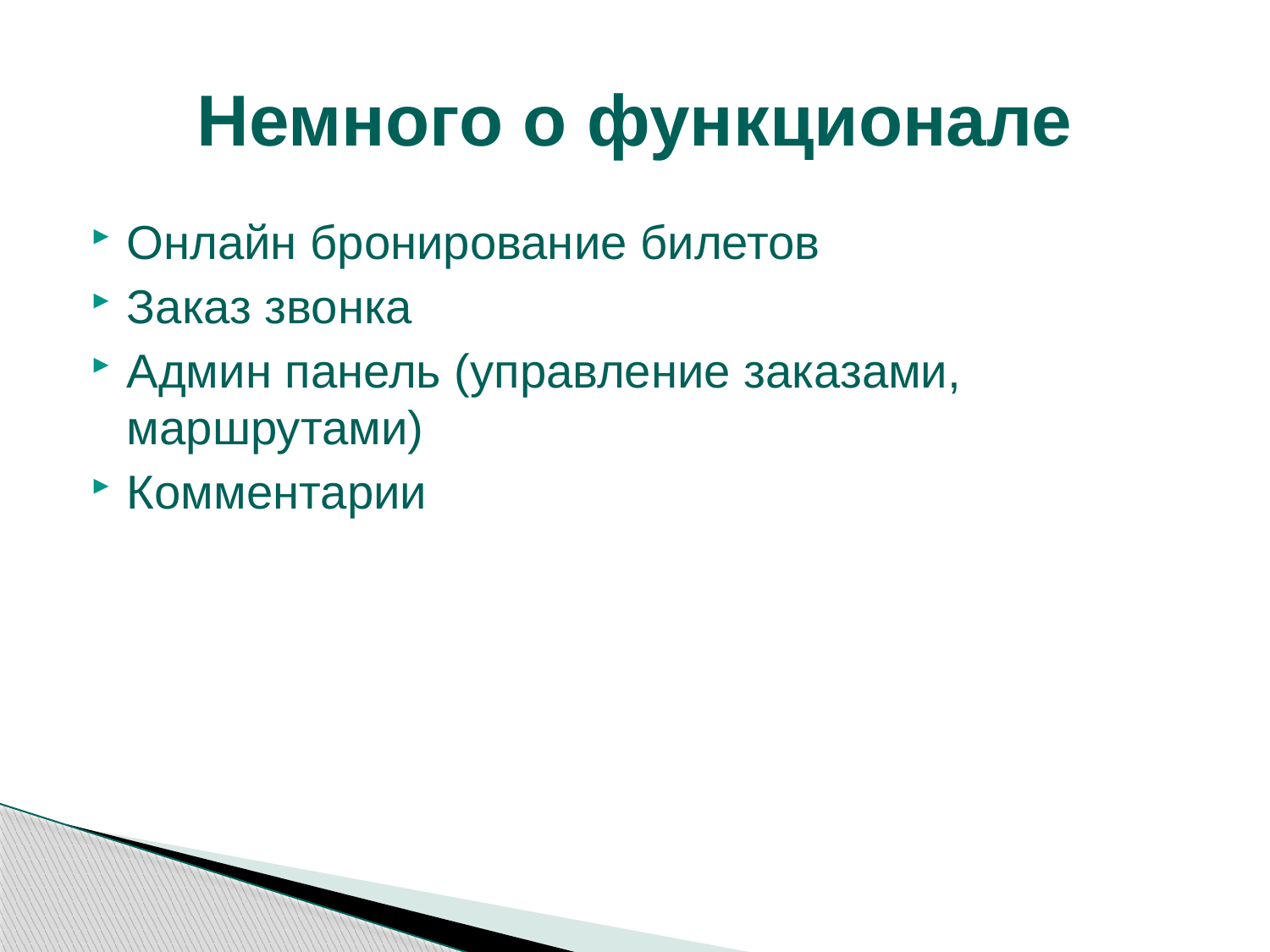

# Немного о функционале
Онлайн бронирование билетов
Заказ звонка
Админ панель (управление заказами, маршрутами)
Комментарии